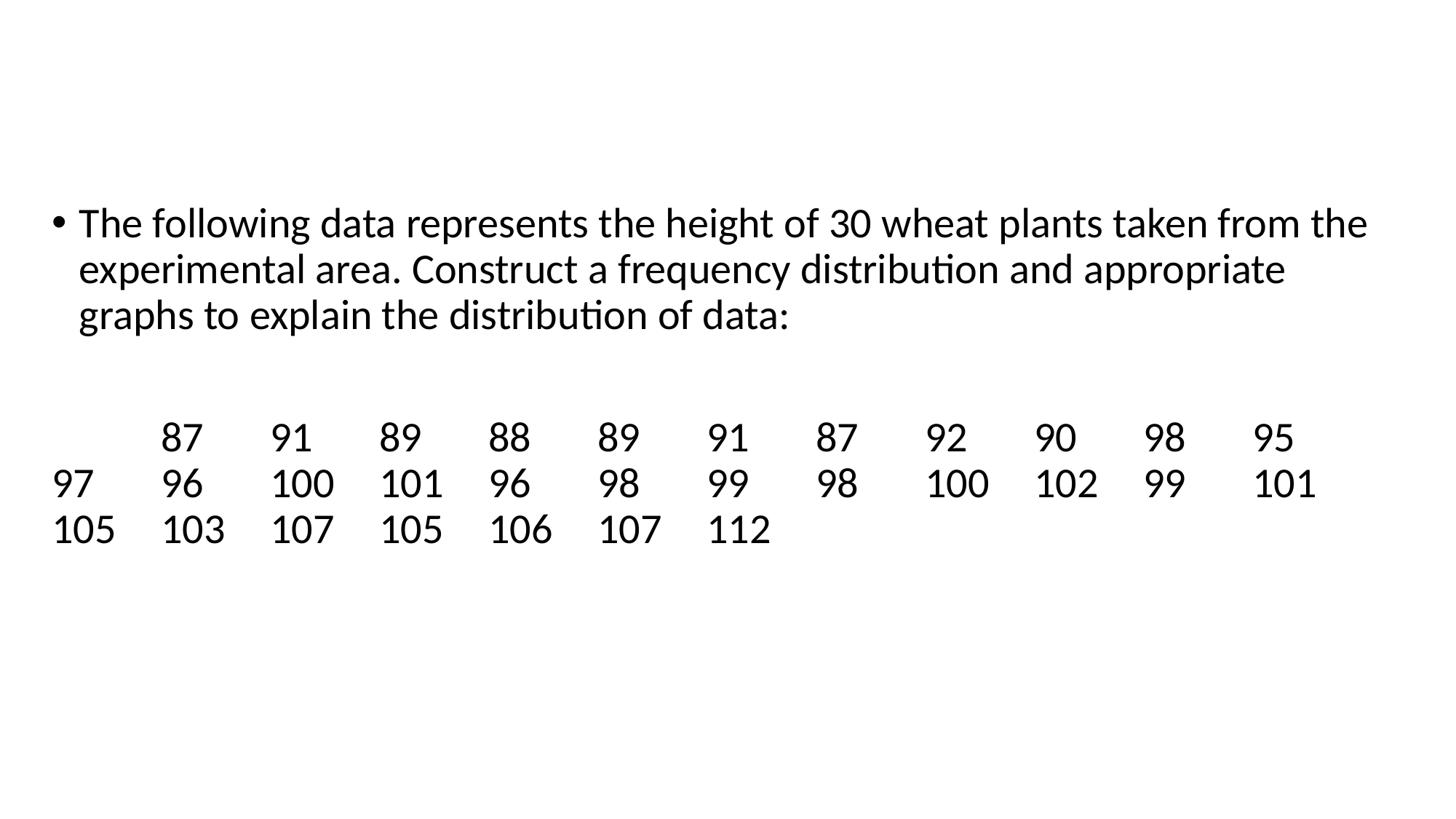

# Example
The following data represents the height of 30 wheat plants taken from the experimental area. Construct a frequency distribution and appropriate graphs to explain the distribution of data:

	87	91	89	88	89	91	87	92	90	98	95	97	96	100	101	96	98	99	98	100	102	99	101	105	103	107	105	106	107	112